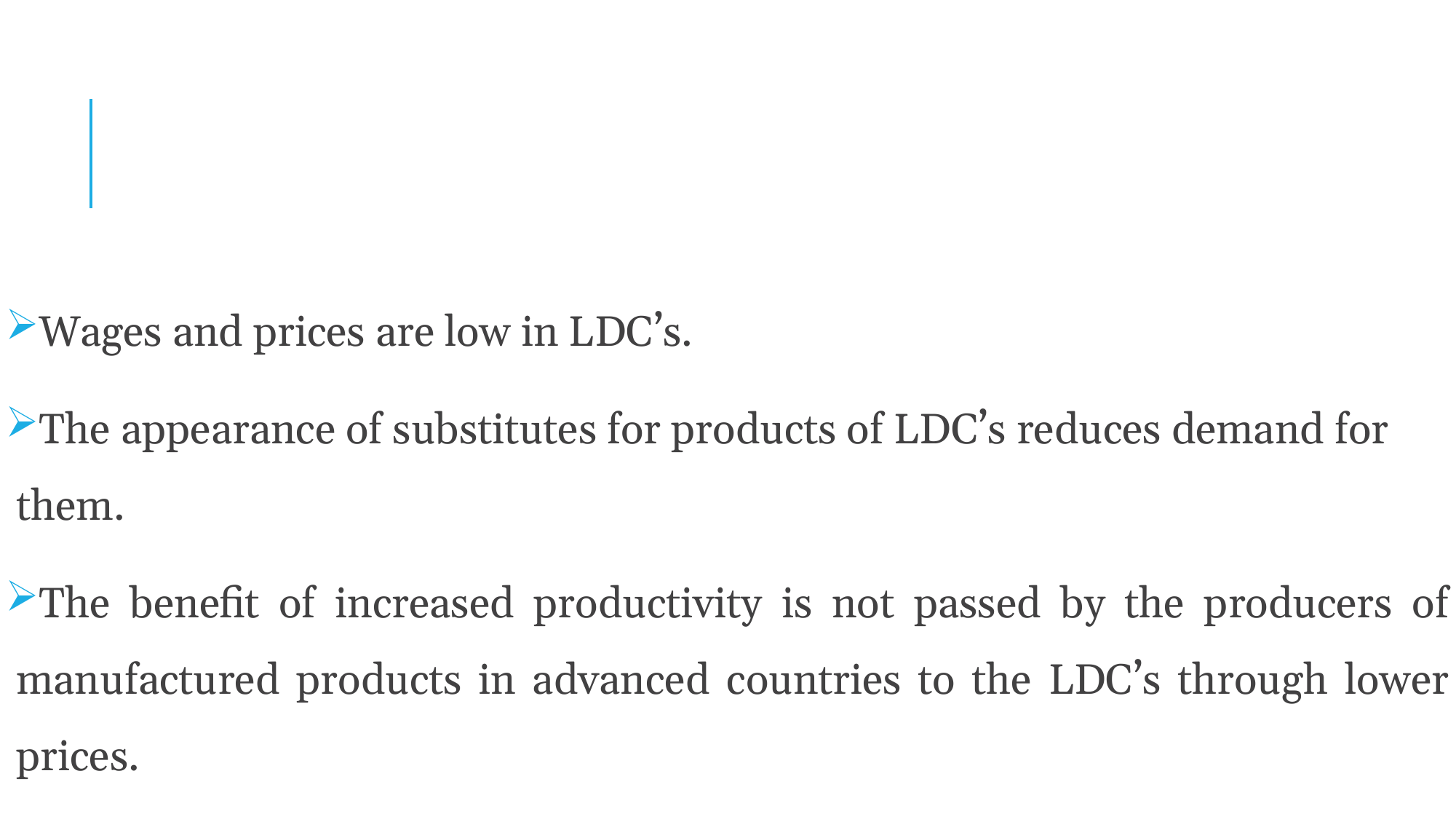

#
Wages and prices are low in LDC’s.
The appearance of substitutes for products of LDC’s reduces demand for them.
The benefit of increased productivity is not passed by the producers of manufactured products in advanced countries to the LDC’s through lower prices.